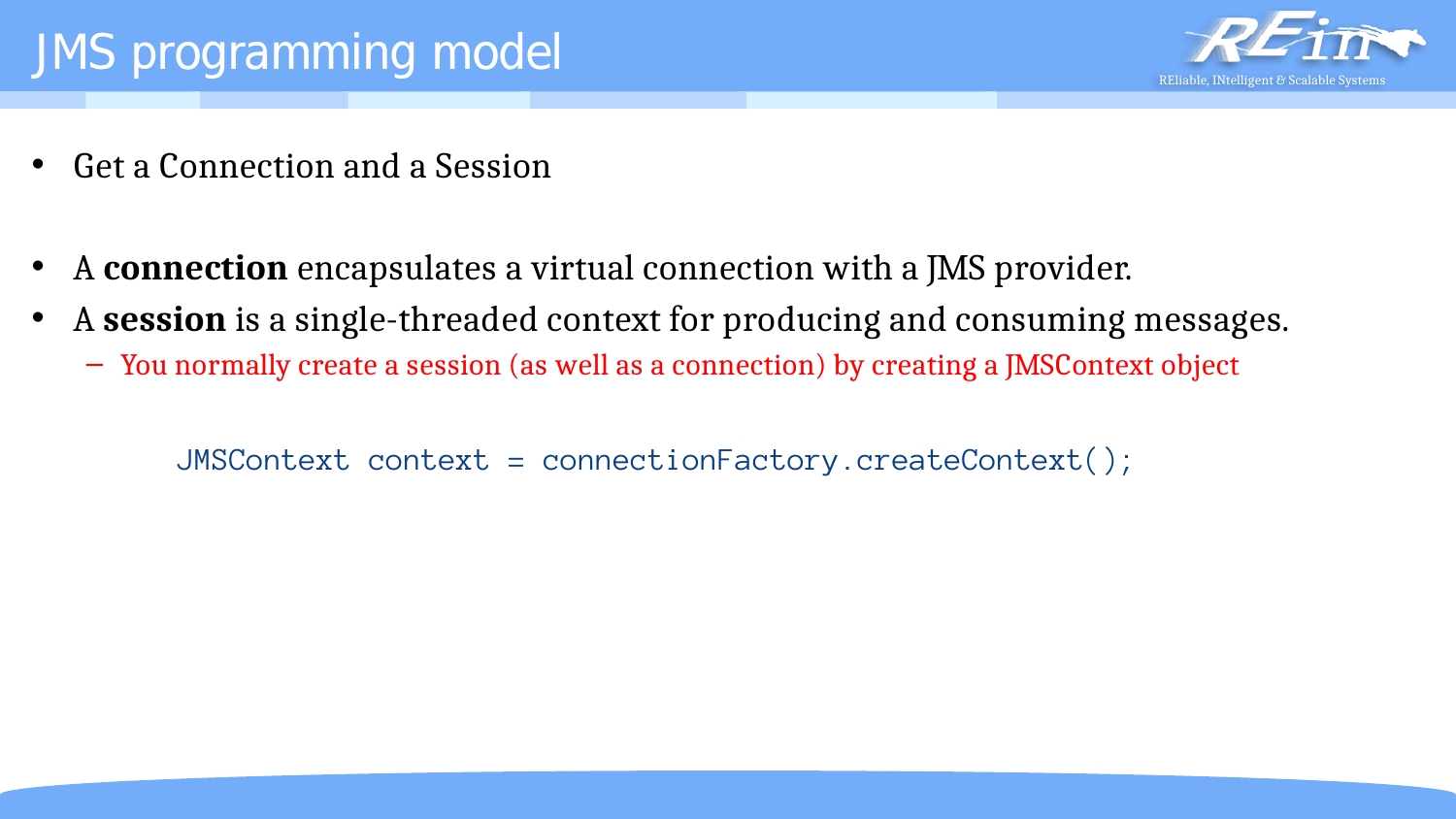

# JMS programming model
Get a Connection and a Session

A connection encapsulates a virtual connection with a JMS provider.
A session is a single-threaded context for producing and consuming messages.
You normally create a session (as well as a connection) by creating a JMSContext object

	JMSContext context = connectionFactory.createContext();

19